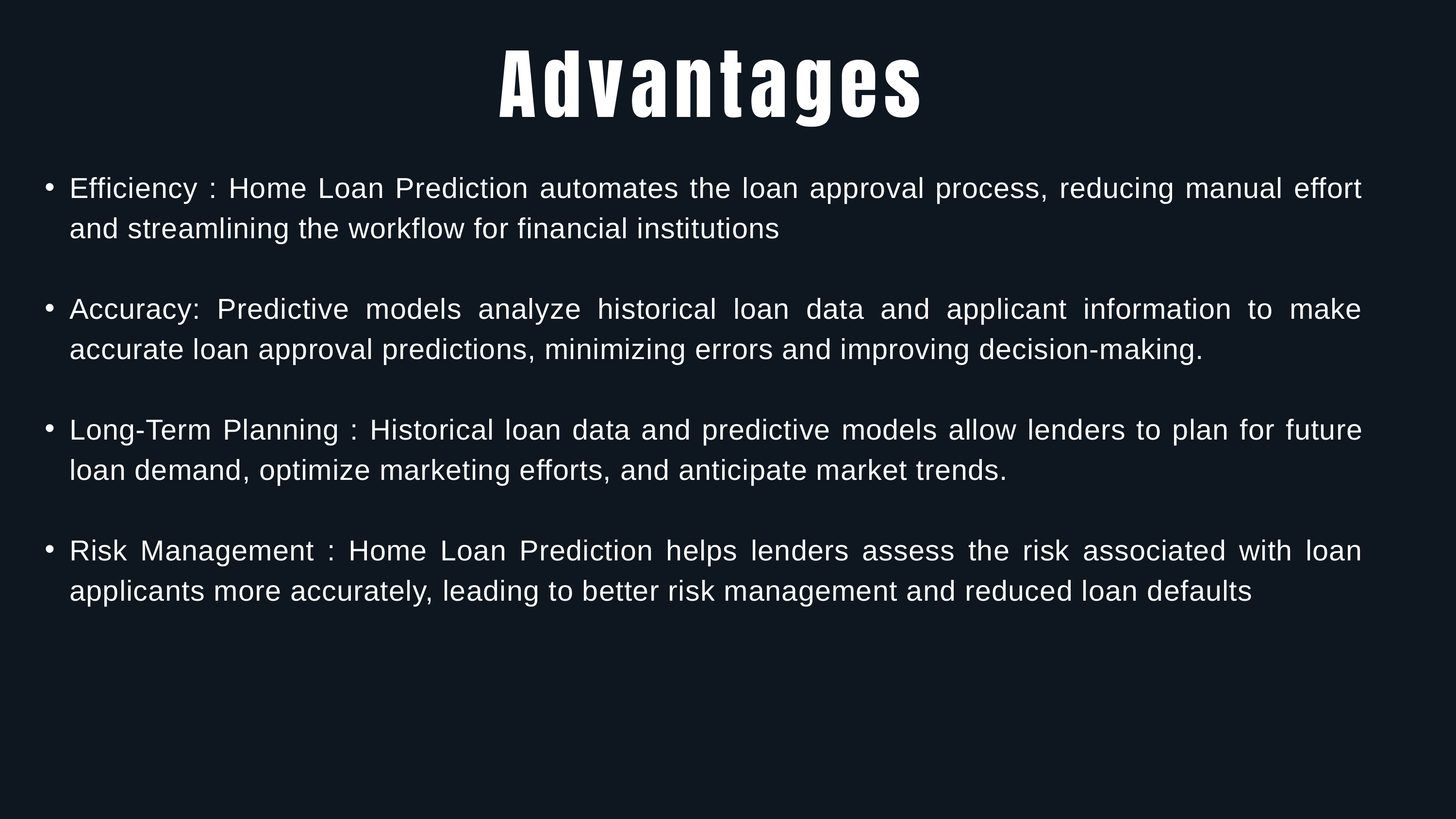

Advantages

Efficiency : Home Loan Prediction automates the loan approval process, reducing manual effort and streamlining the workflow for financial institutions

Accuracy: Predictive models analyze historical loan data and applicant information to make accurate loan approval predictions, minimizing errors and improving decision-making.

Long-Term Planning : Historical loan data and predictive models allow lenders to plan for future loan demand, optimize marketing efforts, and anticipate market trends.

Risk Management : Home Loan Prediction helps lenders assess the risk associated with loan applicants more accurately, leading to better risk management and reduced loan defaults